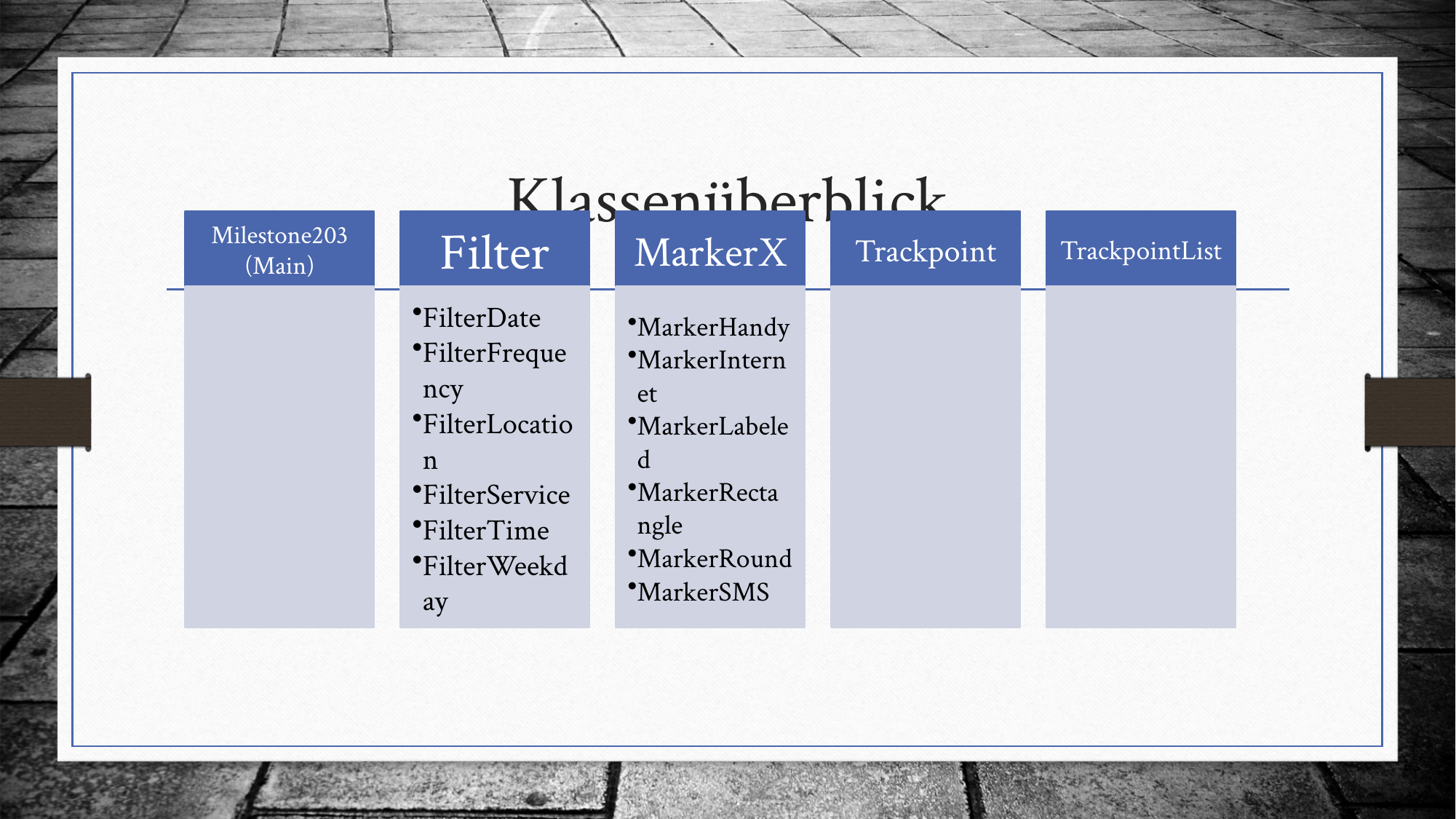

Milestone203 (Main)
Filter
FilterDate
FilterFrequency
FilterLocation
FilterService
FilterTime
FilterWeekday
MarkerX
MarkerHandy
MarkerInternet
MarkerLabeled
MarkerRectangle
MarkerRound
MarkerSMS
Trackpoint
TrackpointList
# Klassenüberblick